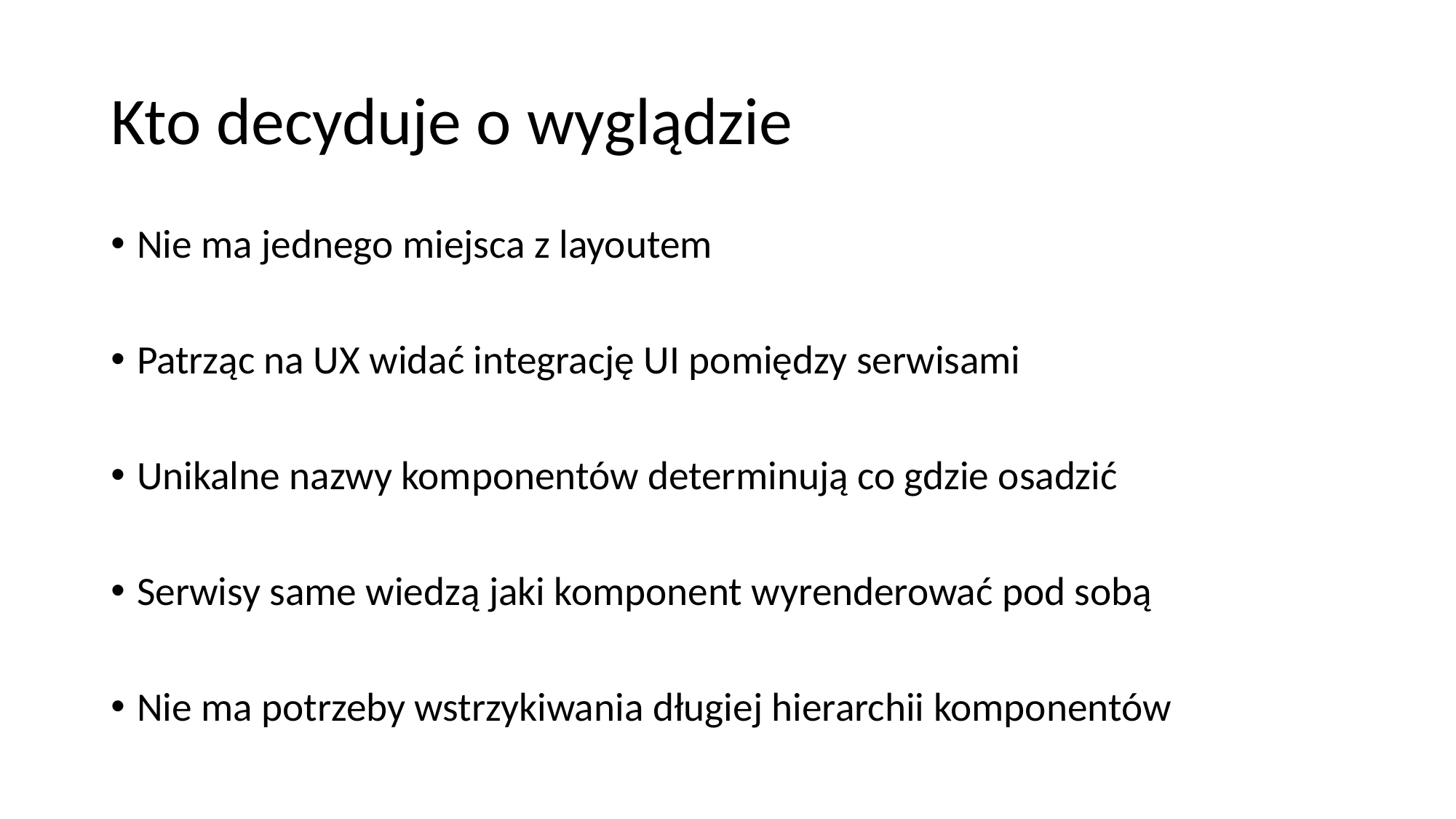

# Kto decyduje o wyglądzie
Nie ma jednego miejsca z layoutem

Patrząc na UX widać integrację UI pomiędzy serwisami

Unikalne nazwy komponentów determinują co gdzie osadzić

Serwisy same wiedzą jaki komponent wyrenderować pod sobą

Nie ma potrzeby wstrzykiwania długiej hierarchii komponentów